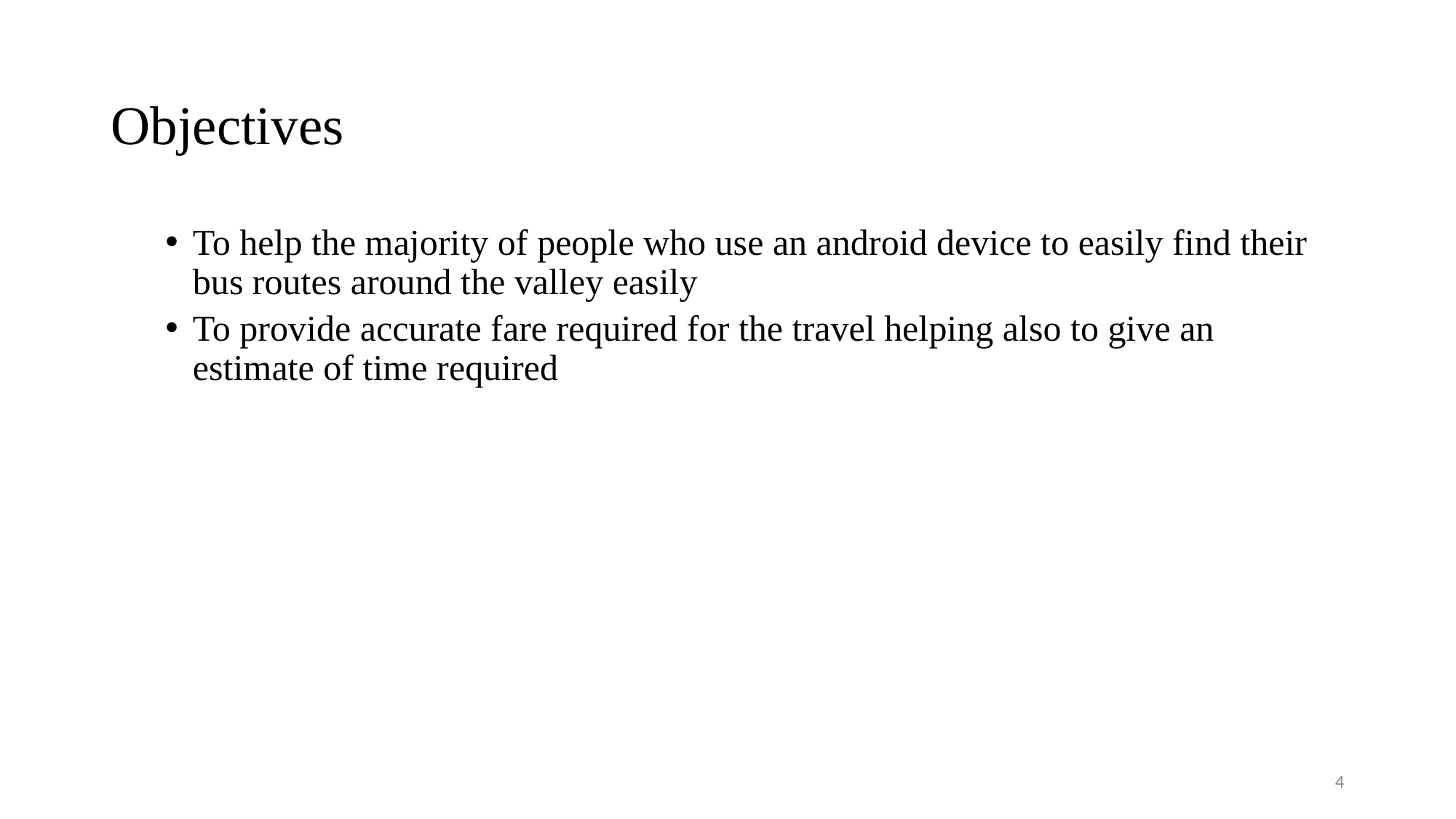

# Objectives
To help the majority of people who use an android device to easily find their bus routes around the valley easily
To provide accurate fare required for the travel helping also to give an estimate of time required

4